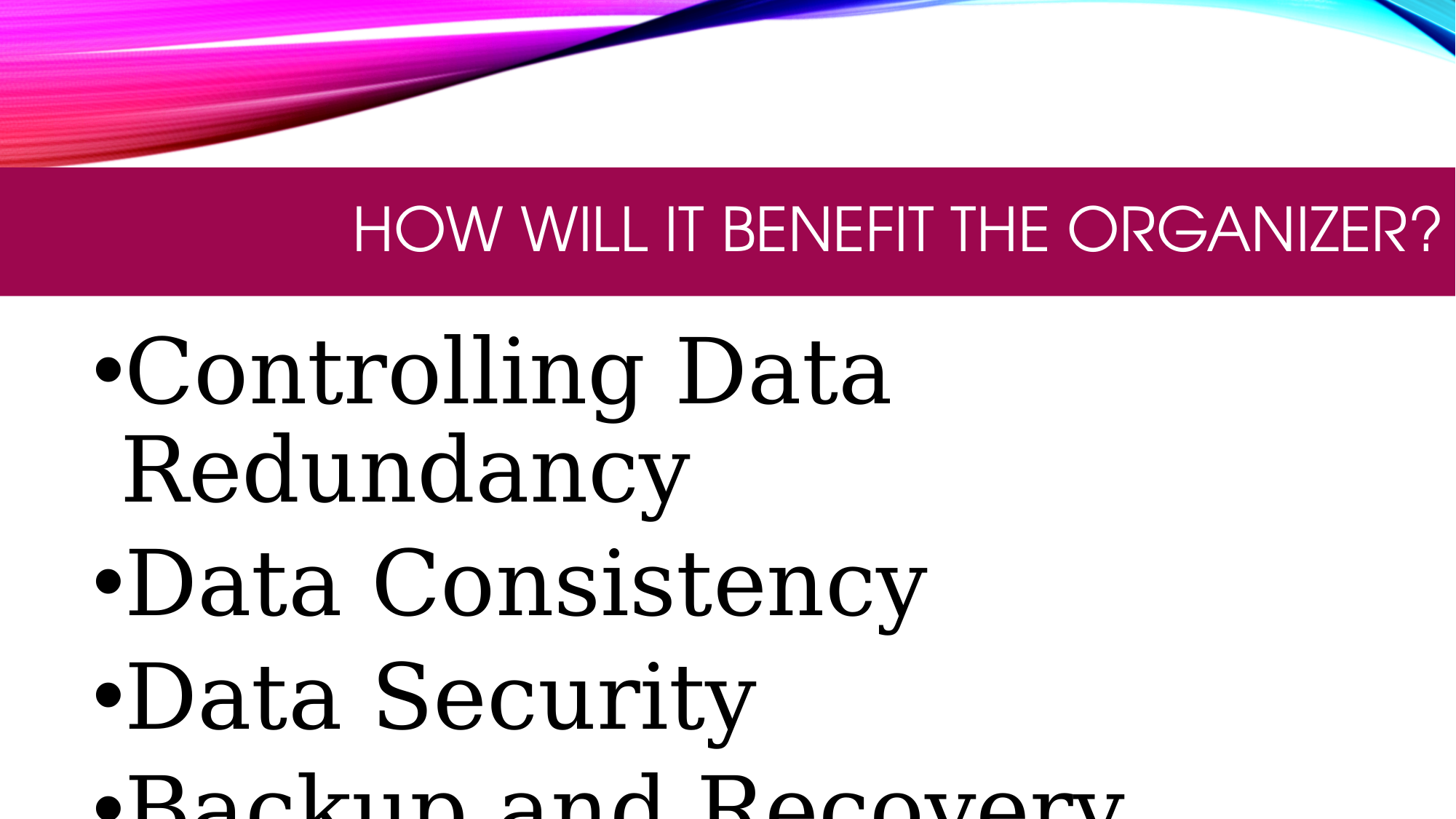

# How will it benefit the organizer?
Controlling Data Redundancy
Data Consistency
Data Security
Backup and Recovery